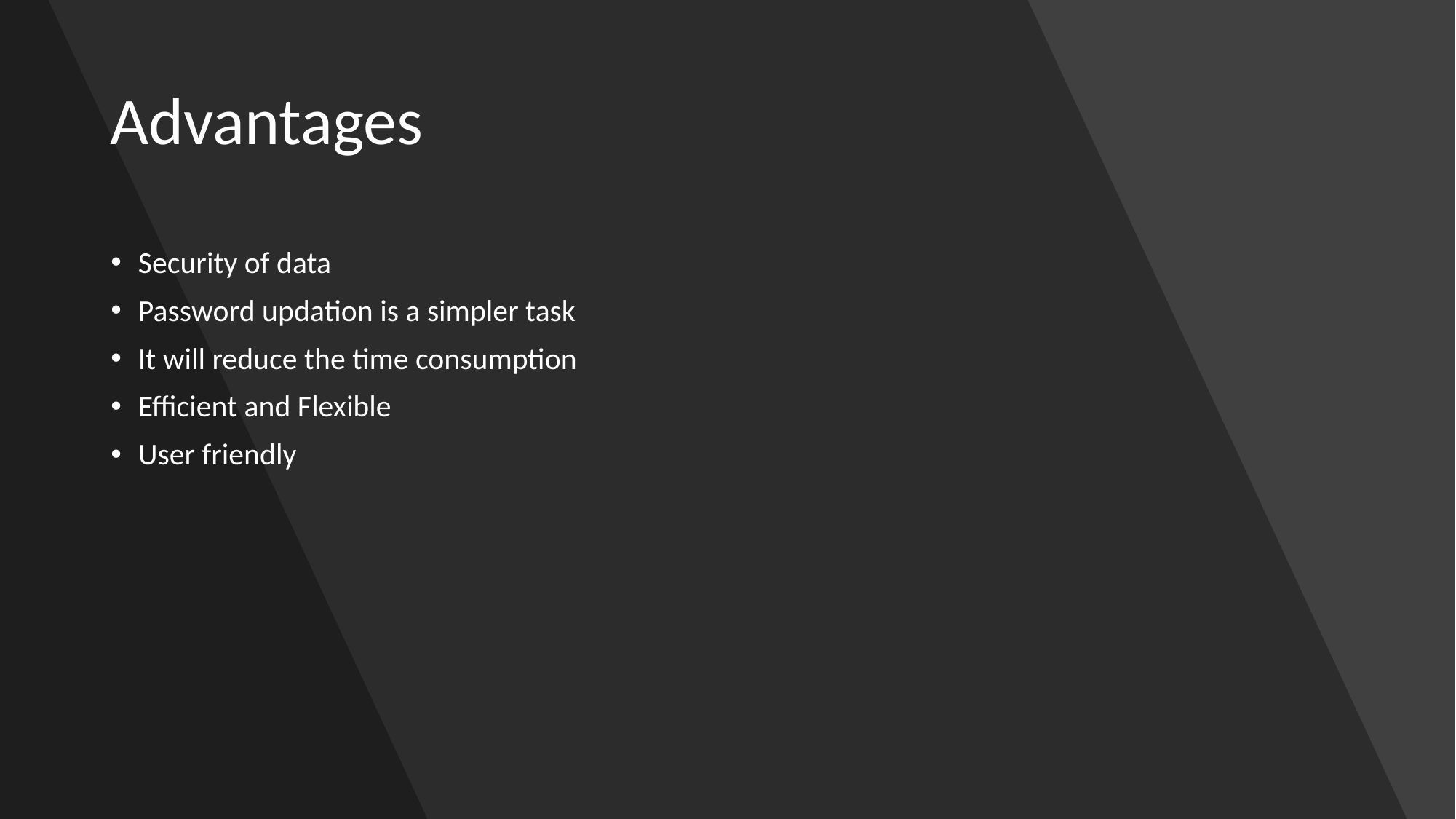

# Advantages
Security of data
Password updation is a simpler task
It will reduce the time consumption
Efficient and Flexible
User friendly